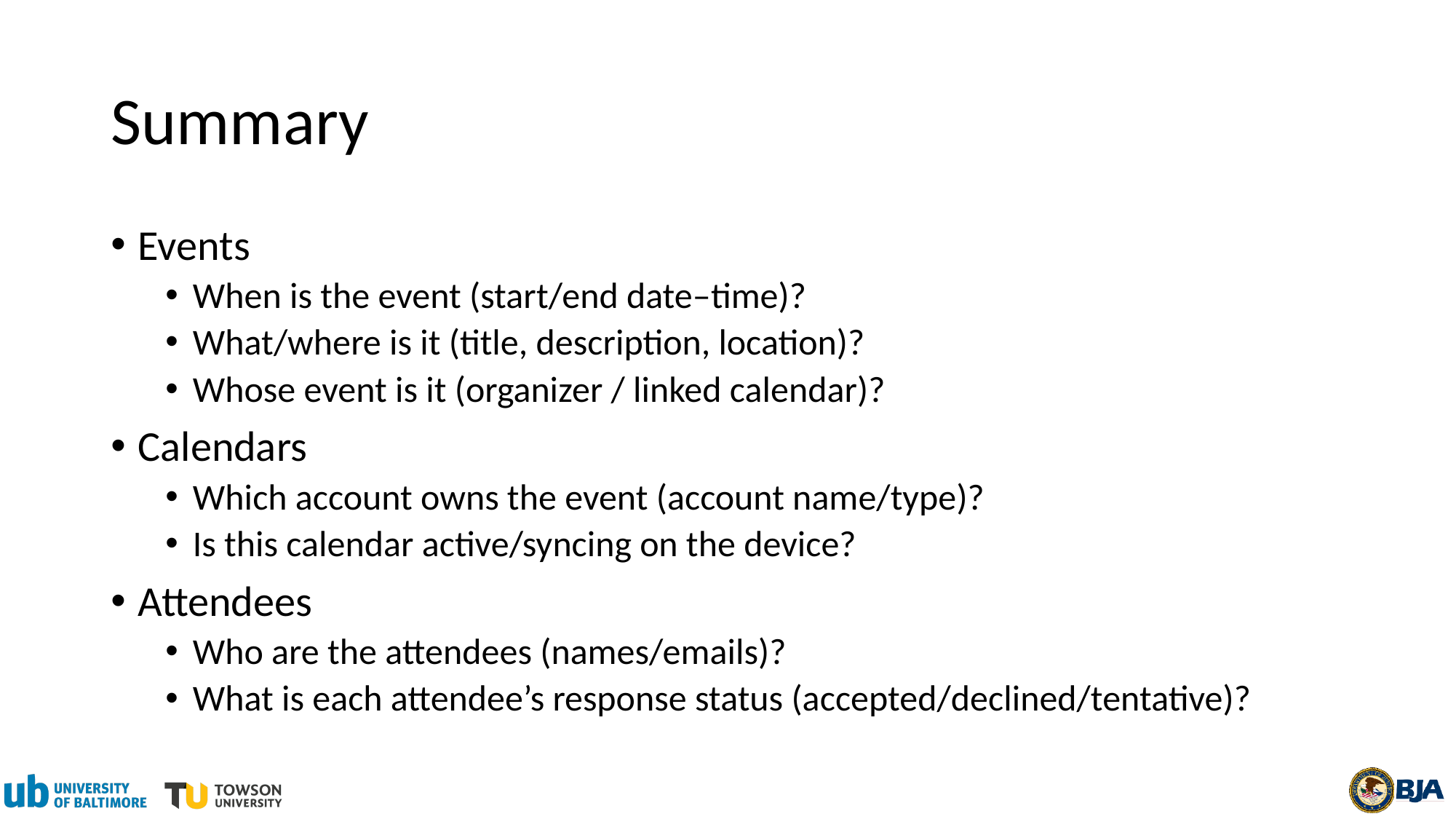

# Summary
Events
When is the event (start/end date–time)?
What/where is it (title, description, location)?
Whose event is it (organizer / linked calendar)?
Calendars
Which account owns the event (account name/type)?
Is this calendar active/syncing on the device?
Attendees
Who are the attendees (names/emails)?
What is each attendee’s response status (accepted/declined/tentative)?